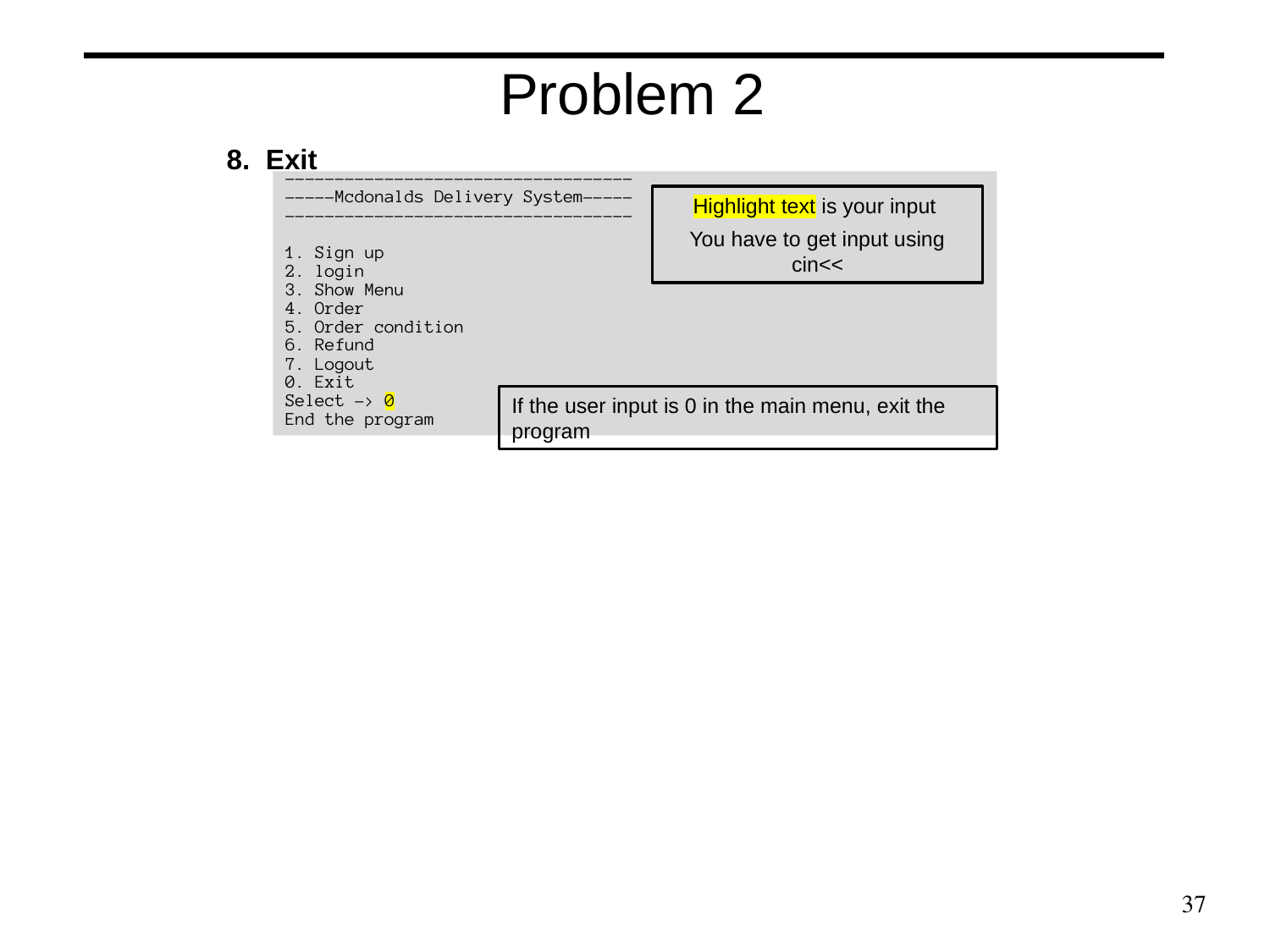

Problem 2
8.  Exit
-----------------------------------
-----Mcdonalds Delivery System-----
-----------------------------------

1. Sign up
2. login
3. Show Menu
4. Order
5. Order condition
6. Refund
7. Logout
0. Exit
Select -> 0
End the program
Highlight text is your input
You have to get input using cin<<
If the user input is 0 in the main menu, exit the program